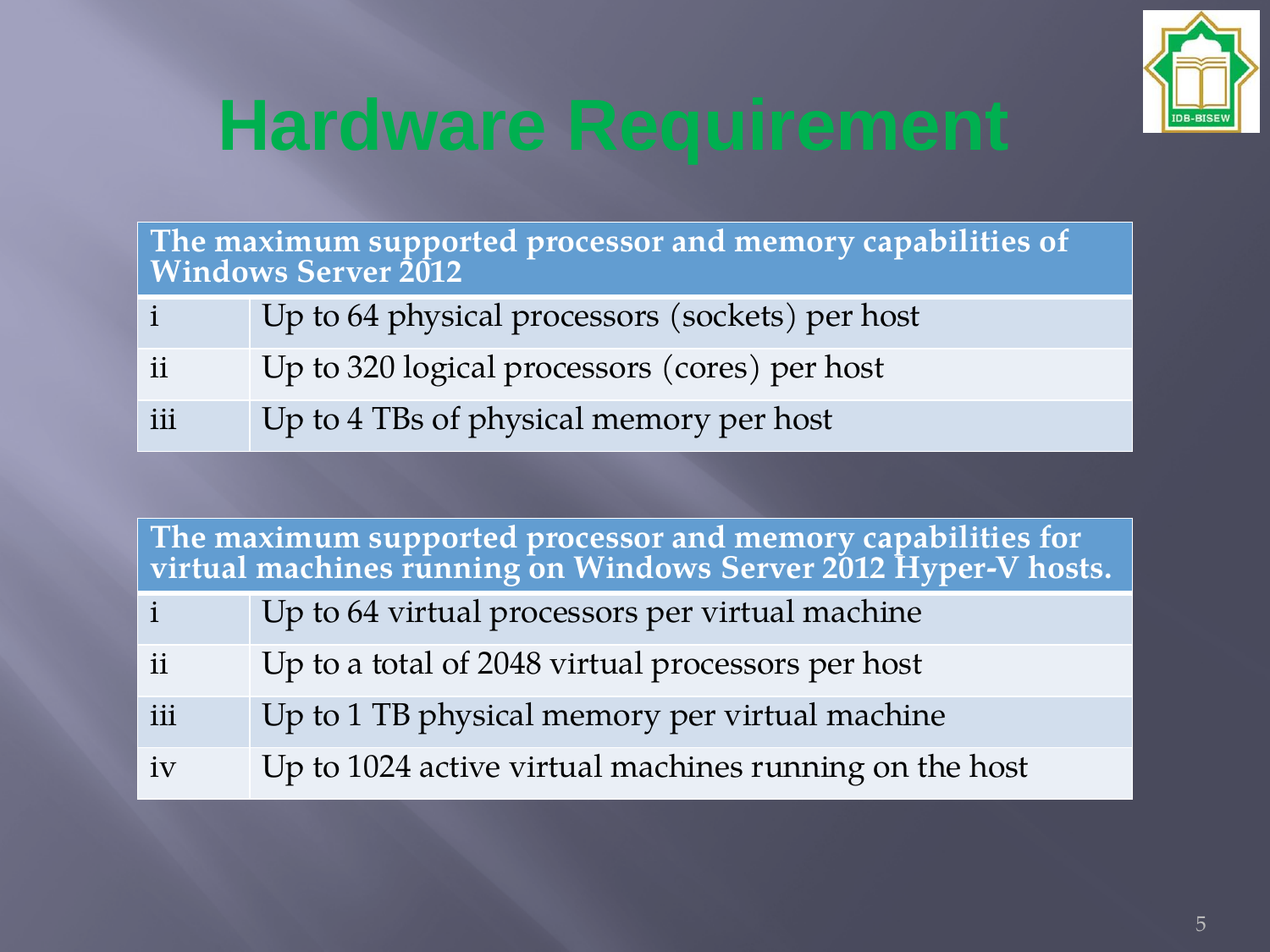

# Hardware Requirement
| The maximum supported processor and memory capabilities of Windows Server 2012 |  |
| --- | --- |
| i | Up to 64 physical processors (sockets) per host |
| ii | Up to 320 logical processors (cores) per host |
| iii | Up to 4 TBs of physical memory per host |
| The maximum supported processor and memory capabilities for virtual machines running on Windows Server 2012 Hyper-V hosts. |  |
| --- | --- |
| i | Up to 64 virtual processors per virtual machine |
| ii | Up to a total of 2048 virtual processors per host |
| iii | Up to 1 TB physical memory per virtual machine |
| iv | Up to 1024 active virtual machines running on the host |
5